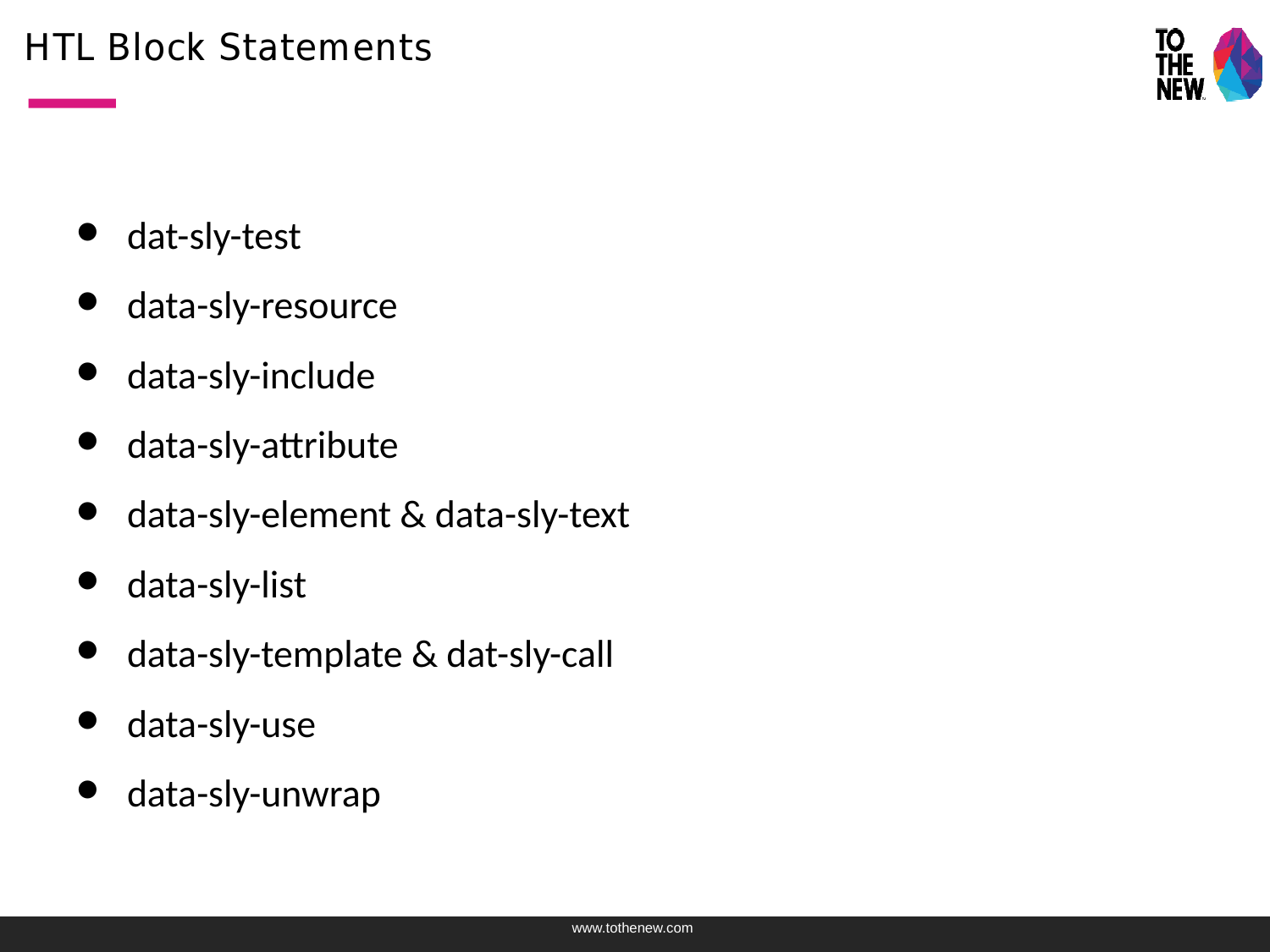

# HTL Block Statements
dat-sly-test
data-sly-resource
data-sly-include
data-sly-attribute
data-sly-element & data-sly-text
data-sly-list
data-sly-template & dat-sly-call
data-sly-use
data-sly-unwrap